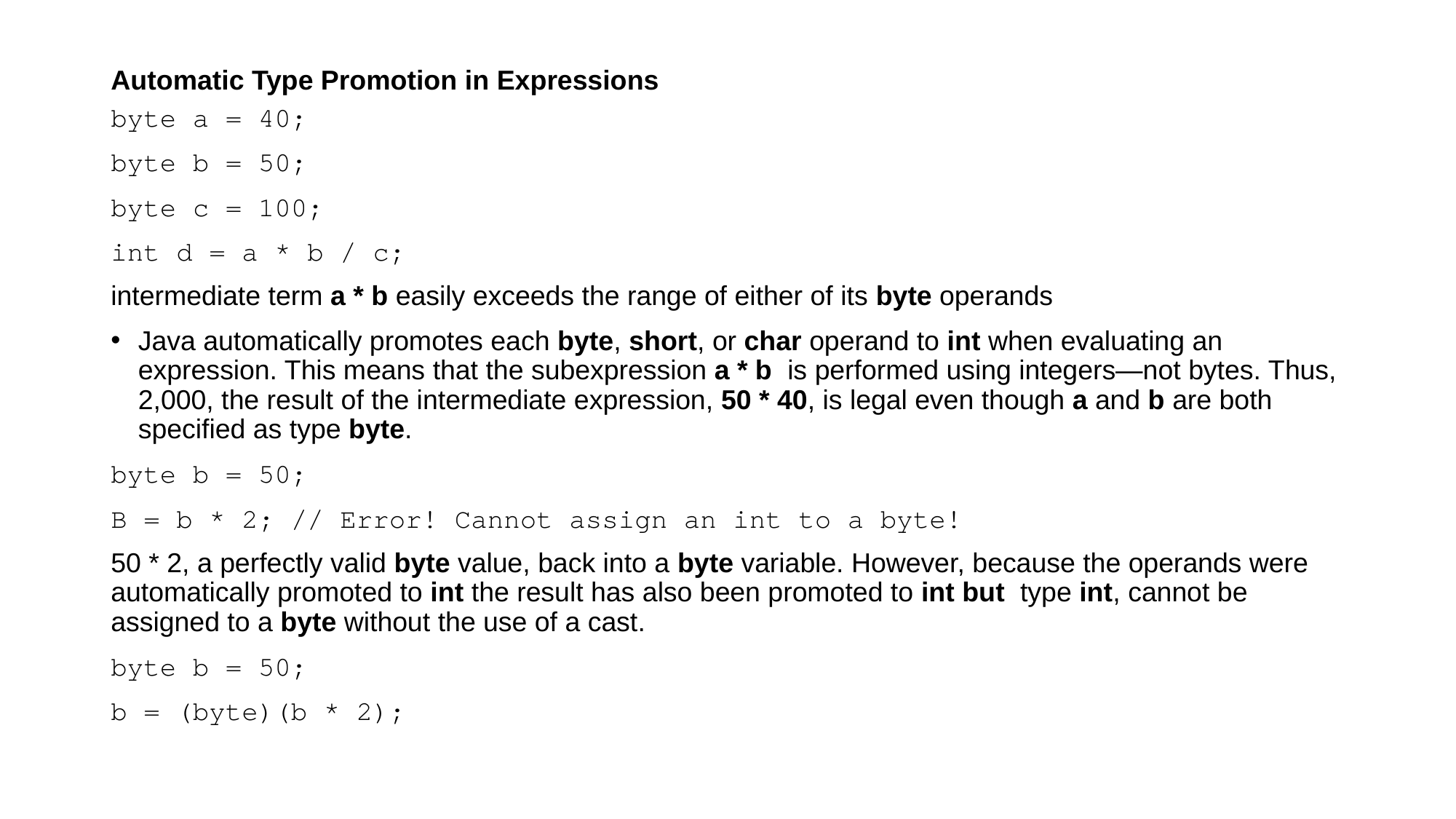

# Automatic Type Promotion in Expressions
byte a = 40;
byte b = 50;
byte c = 100;
int d = a * b / c;
intermediate term a * b easily exceeds the range of either of its byte operands
Java automatically promotes each byte, short, or char operand to int when evaluating an expression. This means that the subexpression a * b  is performed using integers—not bytes. Thus, 2,000, the result of the intermediate expression, 50 * 40, is legal even though a and b are both specified as type byte.
byte b = 50;
B = b * 2; // Error! Cannot assign an int to a byte!
50 * 2, a perfectly valid byte value, back into a byte variable. However, because the operands were automatically promoted to int the result has also been promoted to int but  type int, cannot be assigned to a byte without the use of a cast.
byte b = 50;
b = (byte)(b * 2);